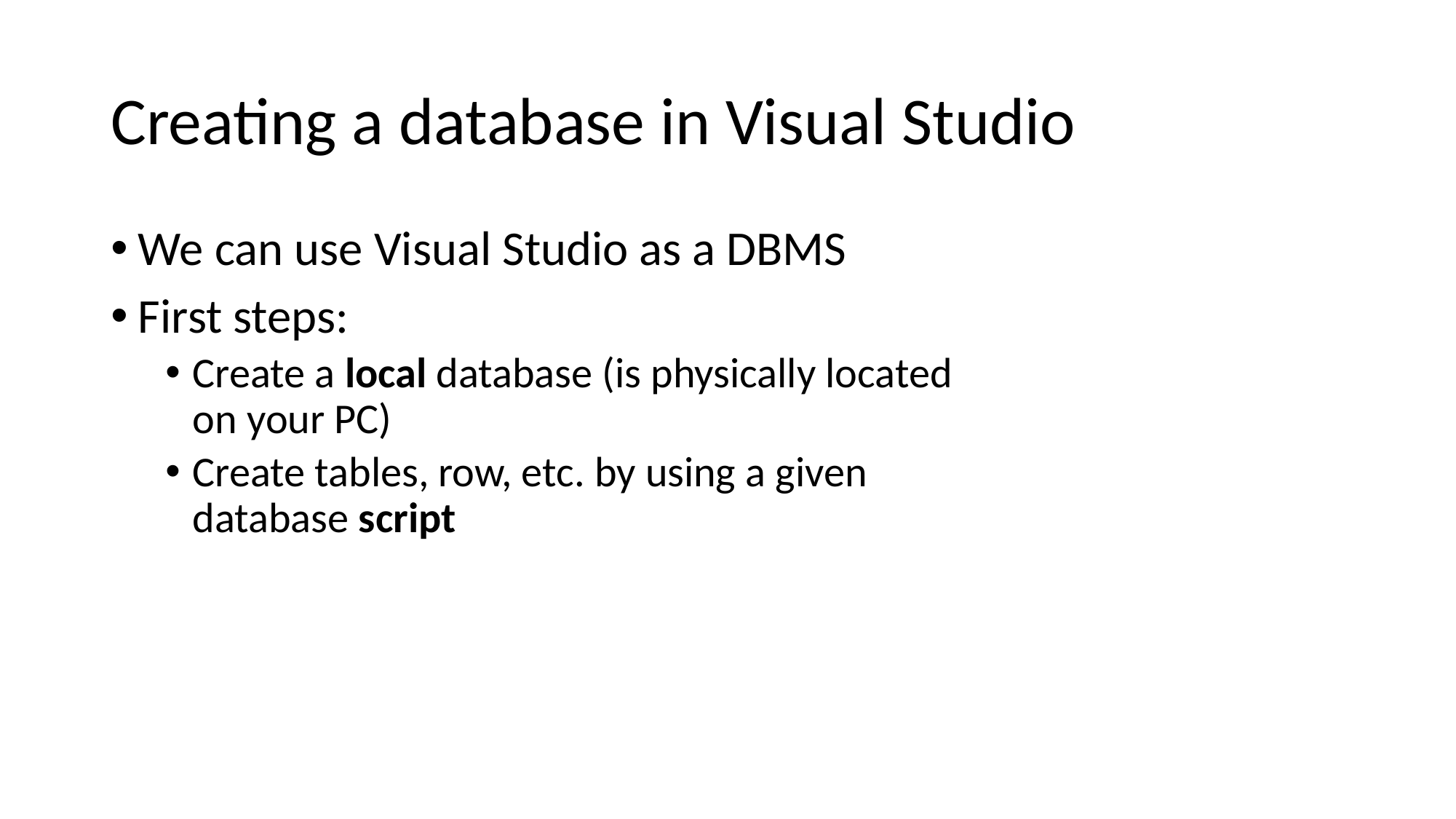

# Creating a database in Visual Studio
We can use Visual Studio as a DBMS
First steps:
Create a local database (is physically located on your PC)
Create tables, row, etc. by using a given database script